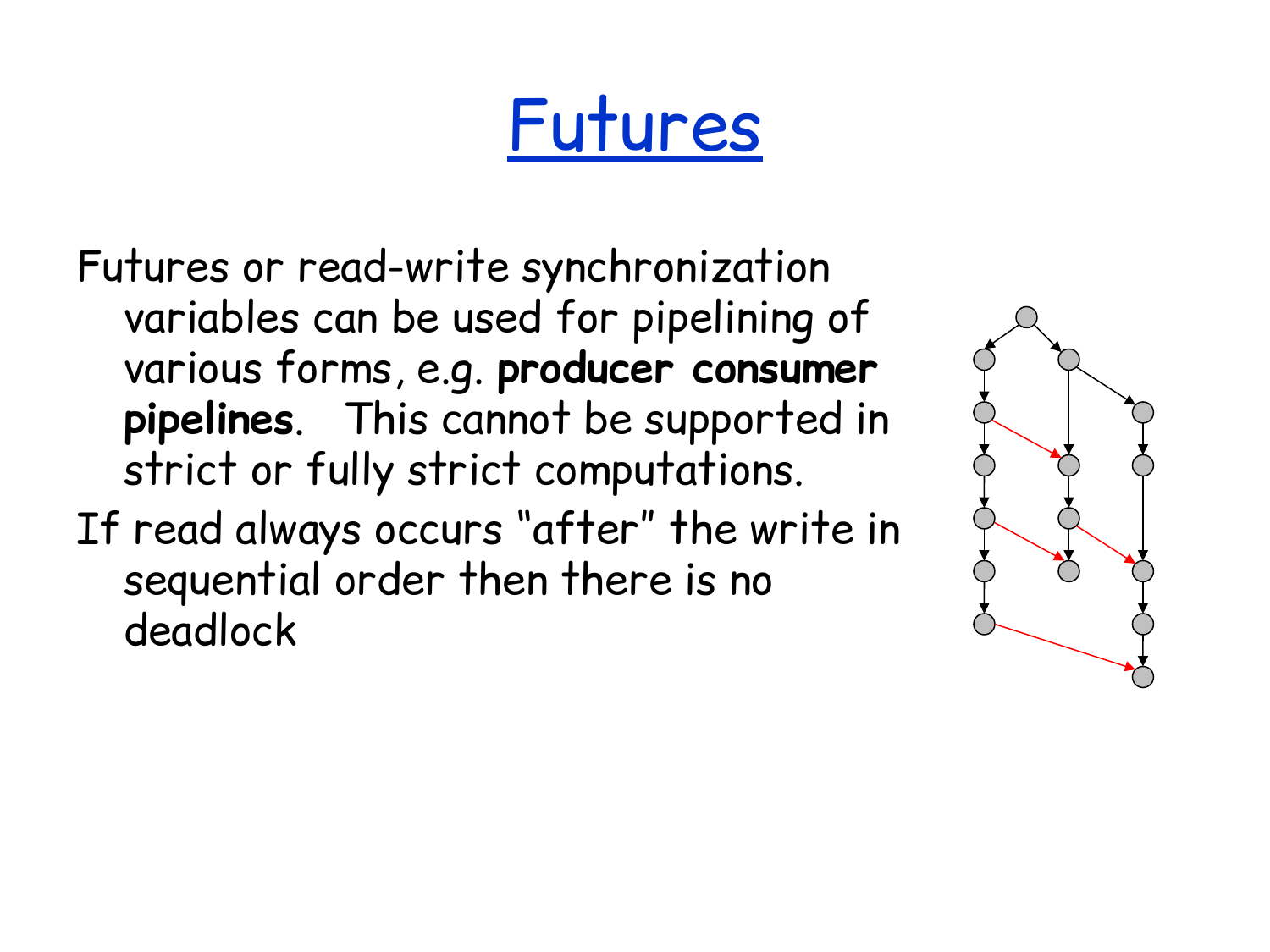

# Futures
Futures or read-write synchronization variables can be used for pipelining of various forms, e.g. producer consumer pipelines.   This cannot be supported in strict or fully strict computations.
If read always occurs “after” the write in sequential order then there is no deadlock